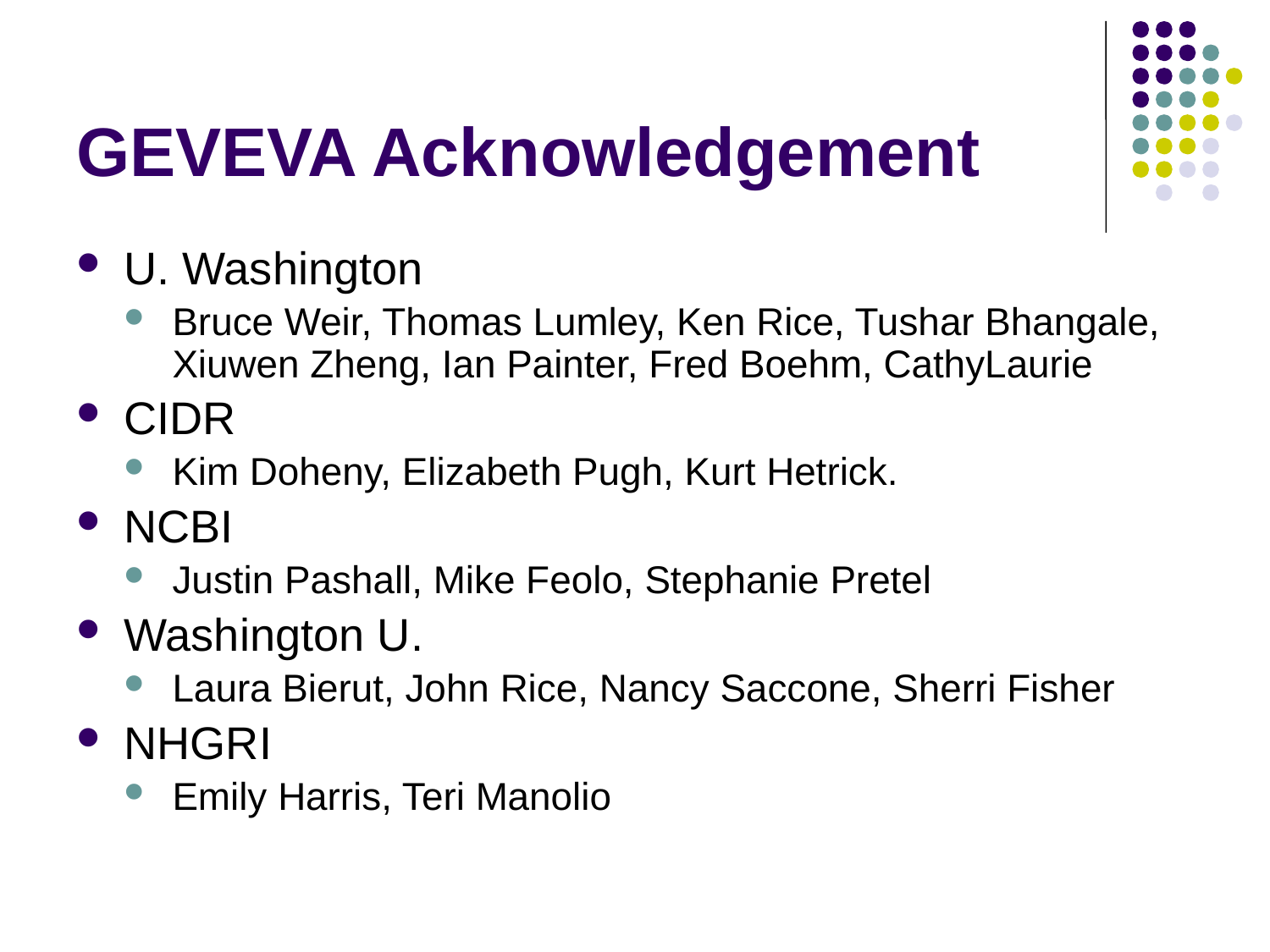

# GEVEVA Acknowledgement
U. Washington
Bruce Weir, Thomas Lumley, Ken Rice, Tushar Bhangale, Xiuwen Zheng, Ian Painter, Fred Boehm, CathyLaurie
CIDR
Kim Doheny, Elizabeth Pugh, Kurt Hetrick.
NCBI
Justin Pashall, Mike Feolo, Stephanie Pretel
Washington U.
Laura Bierut, John Rice, Nancy Saccone, Sherri Fisher
NHGRI
Emily Harris, Teri Manolio